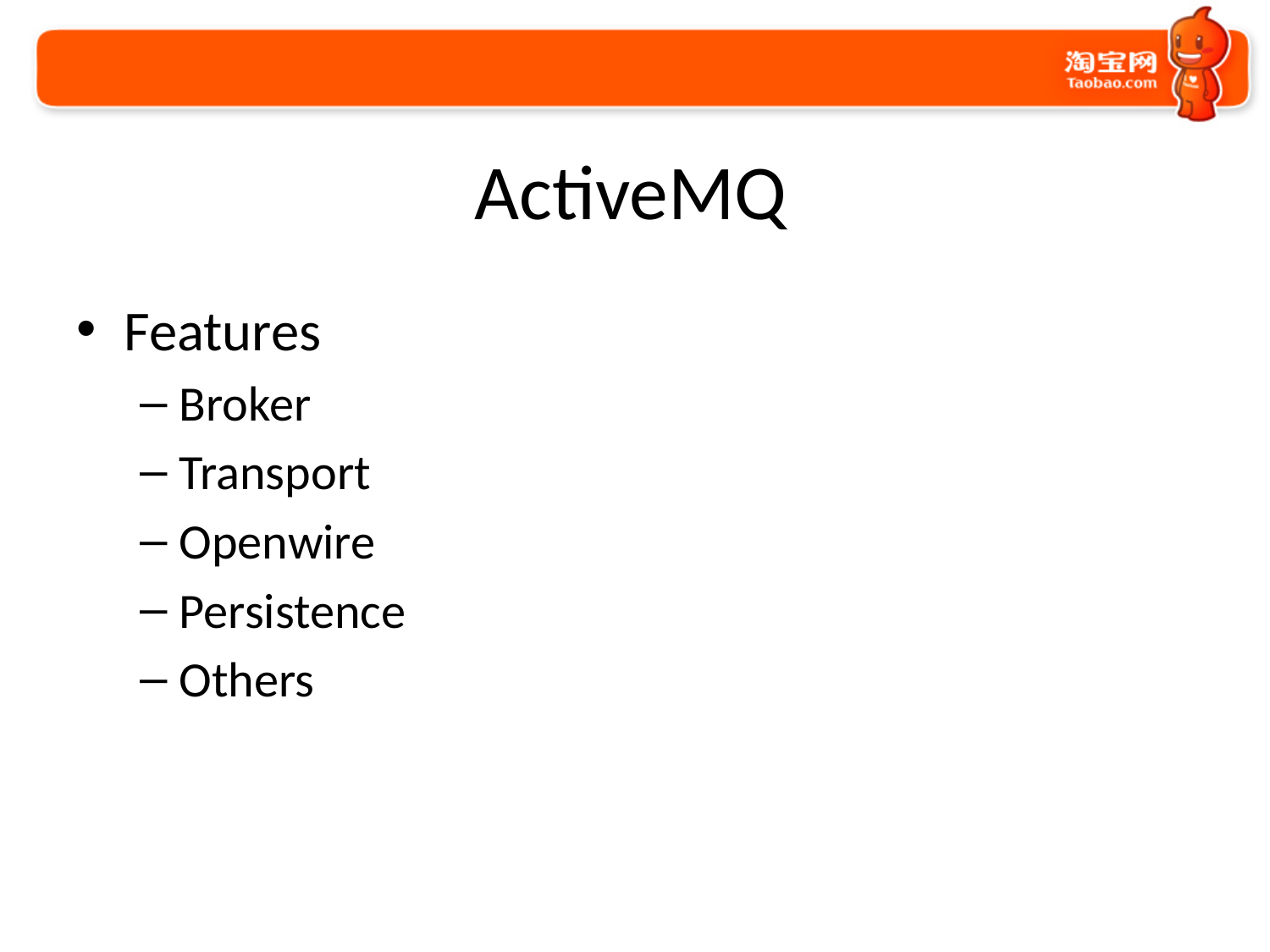

# ActiveMQ
Features
Broker
Transport
Openwire
Persistence
Others